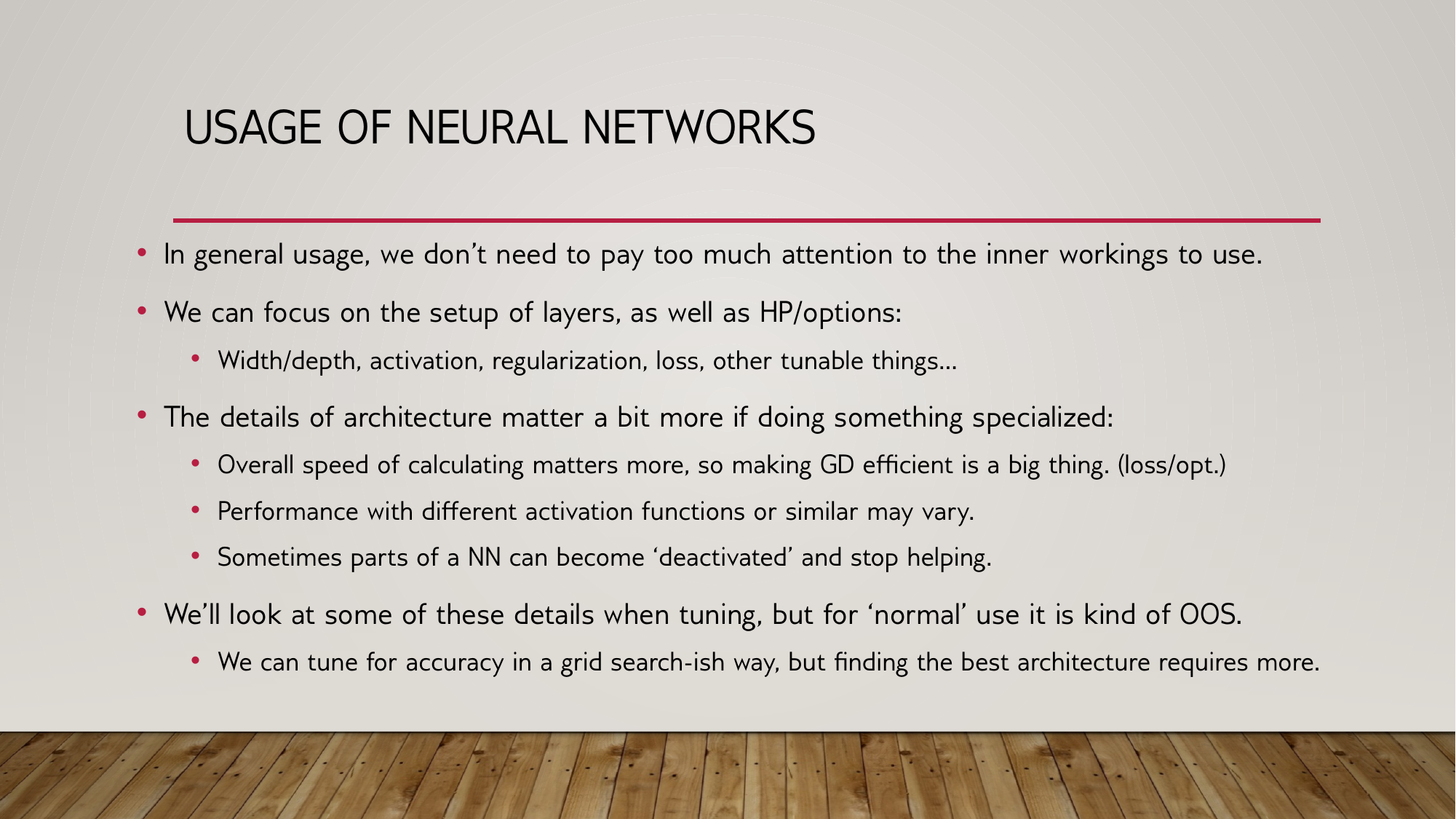

# Usage of Neural Networks
In general usage, we don’t need to pay too much attention to the inner workings to use.
We can focus on the setup of layers, as well as HP/options:
Width/depth, activation, regularization, loss, other tunable things…
The details of architecture matter a bit more if doing something specialized:
Overall speed of calculating matters more, so making GD efficient is a big thing. (loss/opt.)
Performance with different activation functions or similar may vary.
Sometimes parts of a NN can become ‘deactivated’ and stop helping.
We’ll look at some of these details when tuning, but for ‘normal’ use it is kind of OOS.
We can tune for accuracy in a grid search-ish way, but finding the best architecture requires more.